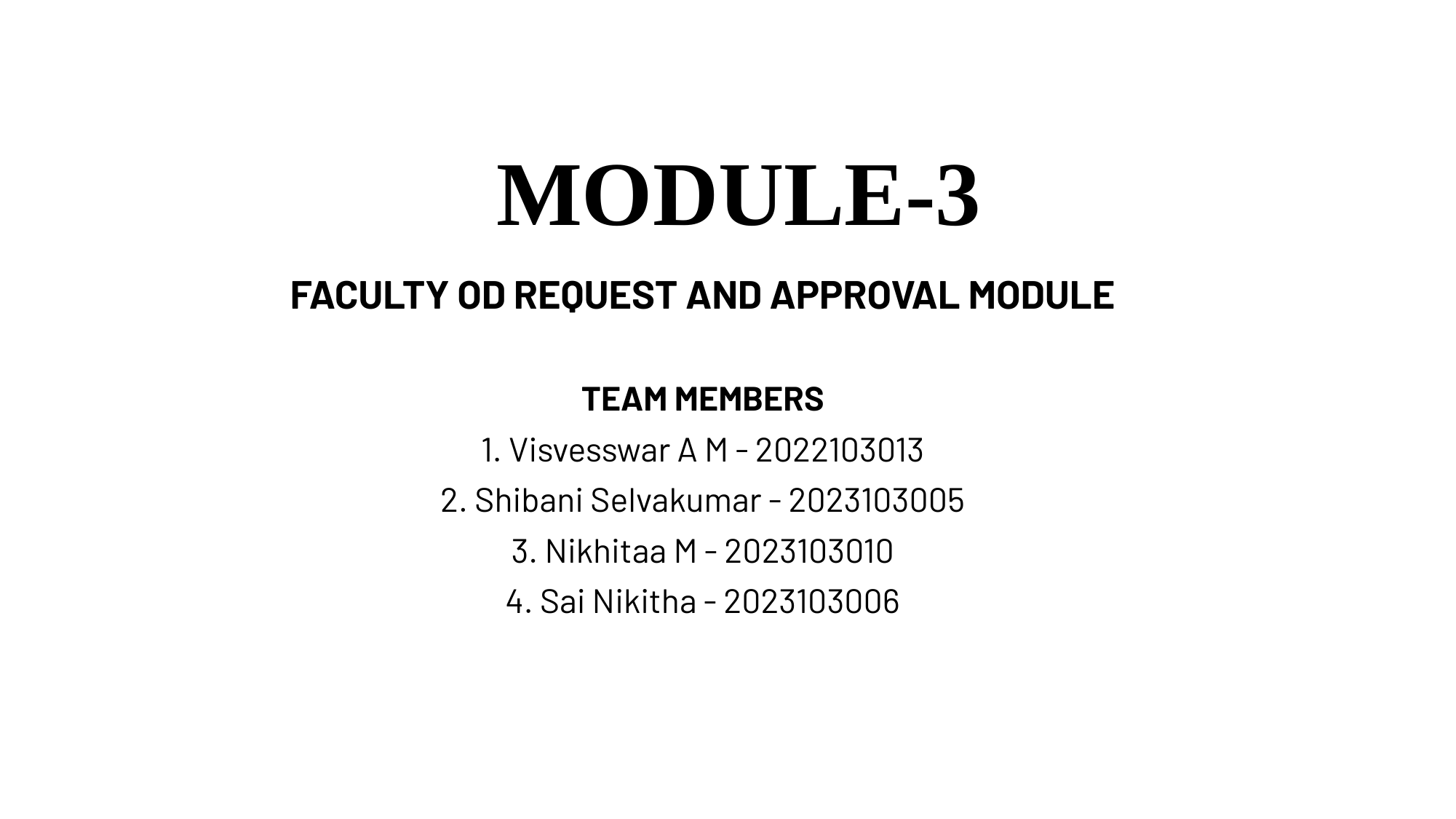

# MODULE-3
FACULTY OD REQUEST AND APPROVAL MODULE

TEAM MEMBERS
1. Visvesswar A M - 2022103013
2. Shibani Selvakumar - 2023103005
3. Nikhitaa M - 2023103010
4. Sai Nikitha - 2023103006